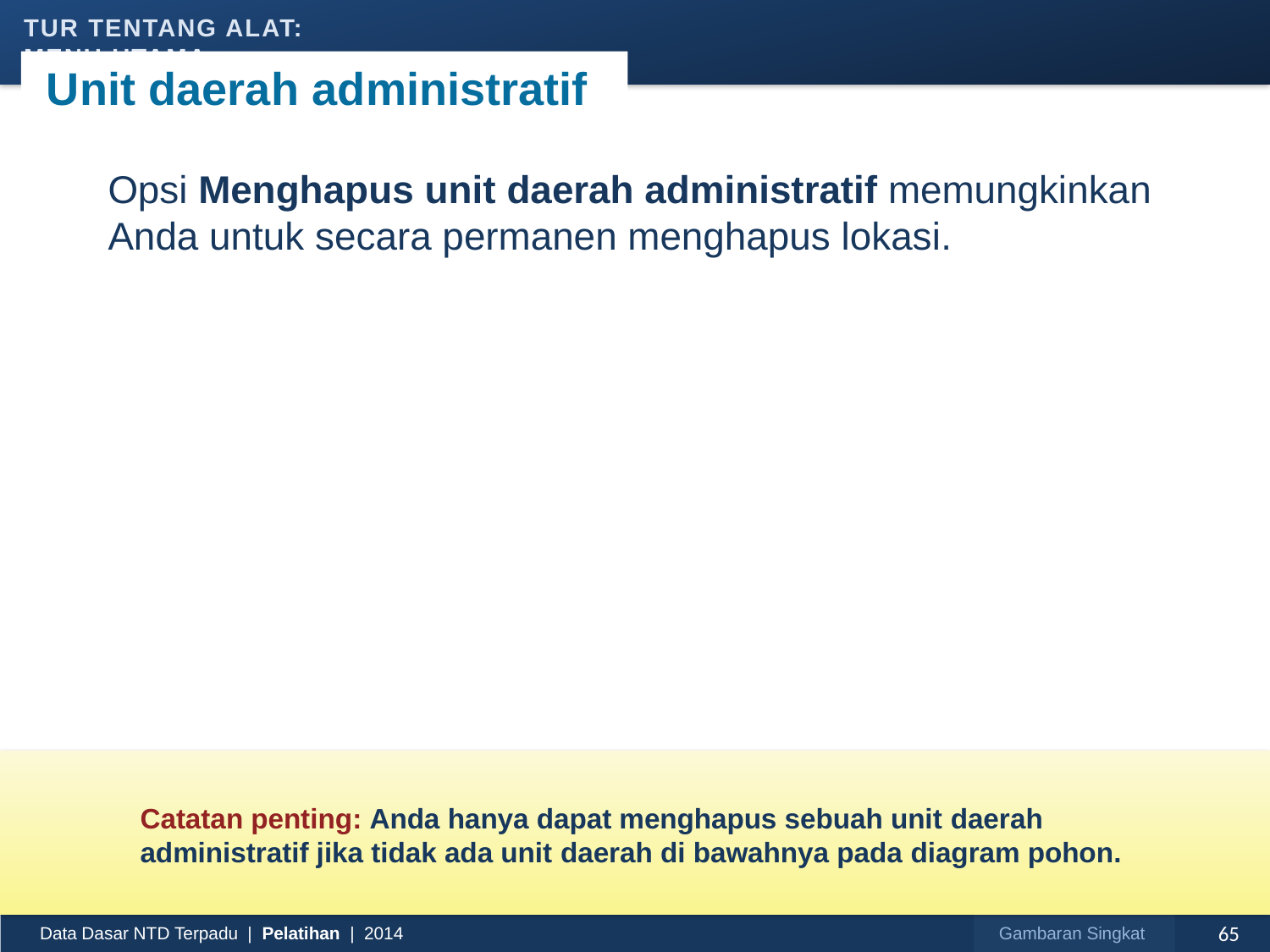

tur tentang alat: menu utama
# Unit daerah administratif
Opsi Menghapus unit daerah administratif memungkinkan Anda untuk secara permanen menghapus lokasi.

Catatan penting: Anda hanya dapat menghapus sebuah unit daerah administratif jika tidak ada unit daerah di bawahnya pada diagram pohon.